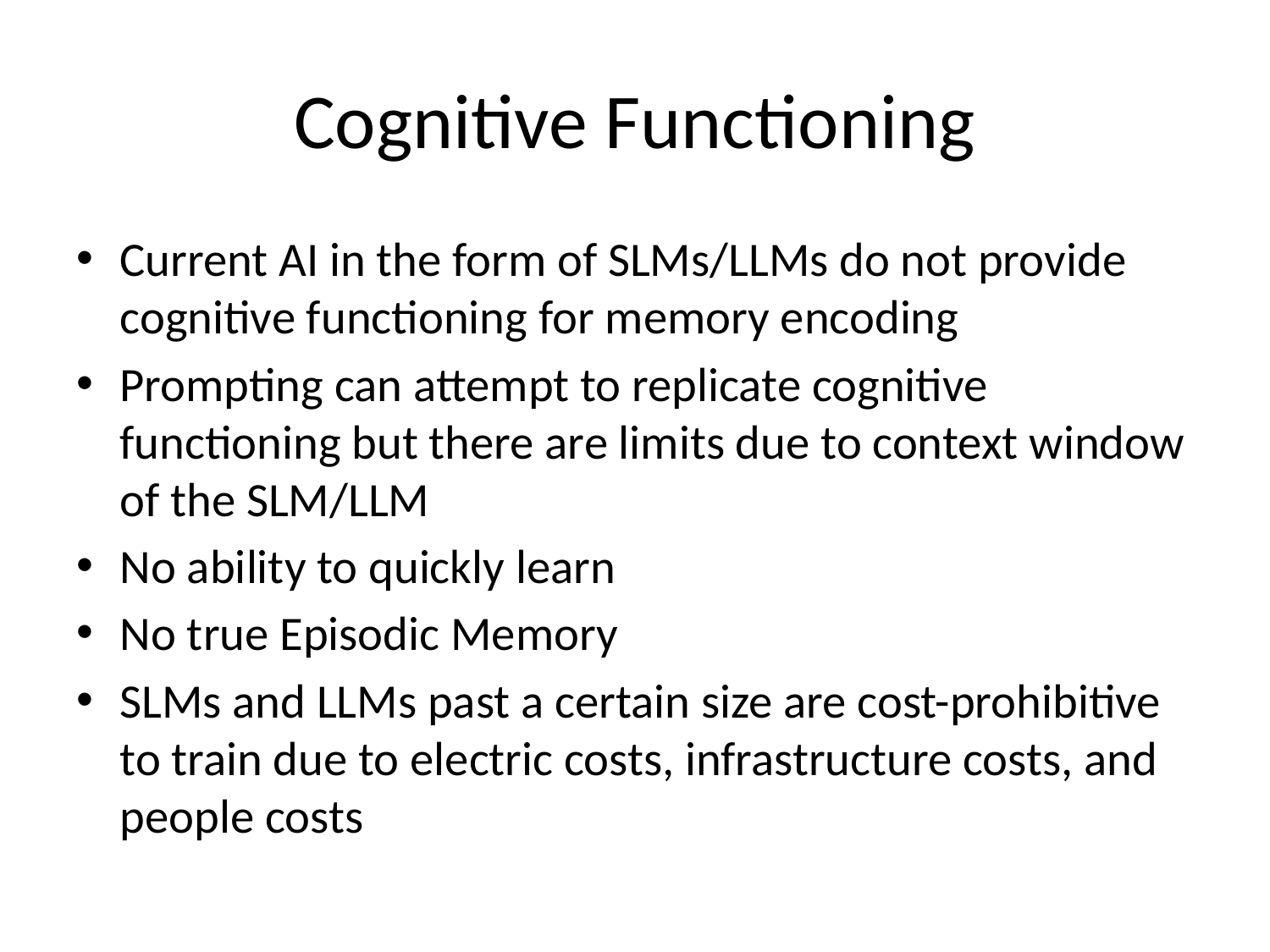

# Cognitive Functioning
Current AI in the form of SLMs/LLMs do not provide cognitive functioning for memory encoding
Prompting can attempt to replicate cognitive functioning but there are limits due to context window of the SLM/LLM
No ability to quickly learn
No true Episodic Memory
SLMs and LLMs past a certain size are cost-prohibitive to train due to electric costs, infrastructure costs, and people costs